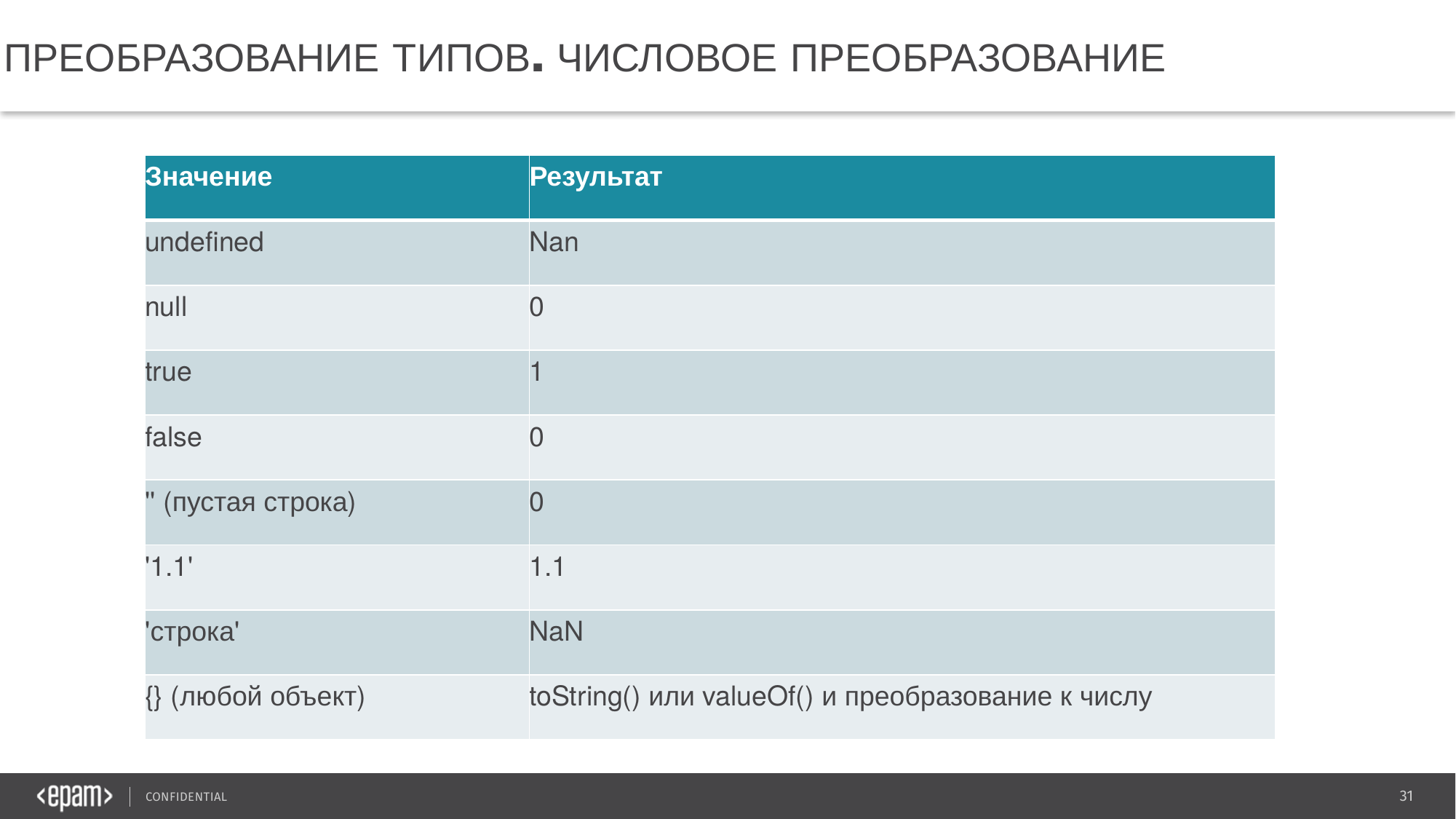

Преобразование типов. Числовое преобразование
| Значение | Результат |
| --- | --- |
| undefined | Nan |
| null | 0 |
| true | 1 |
| false | 0 |
| '' (пустая строка) | 0 |
| '1.1' | 1.1 |
| 'строка' | NaN |
| {} (любой объект) | toString() или valueOf() и преобразование к числу |
31